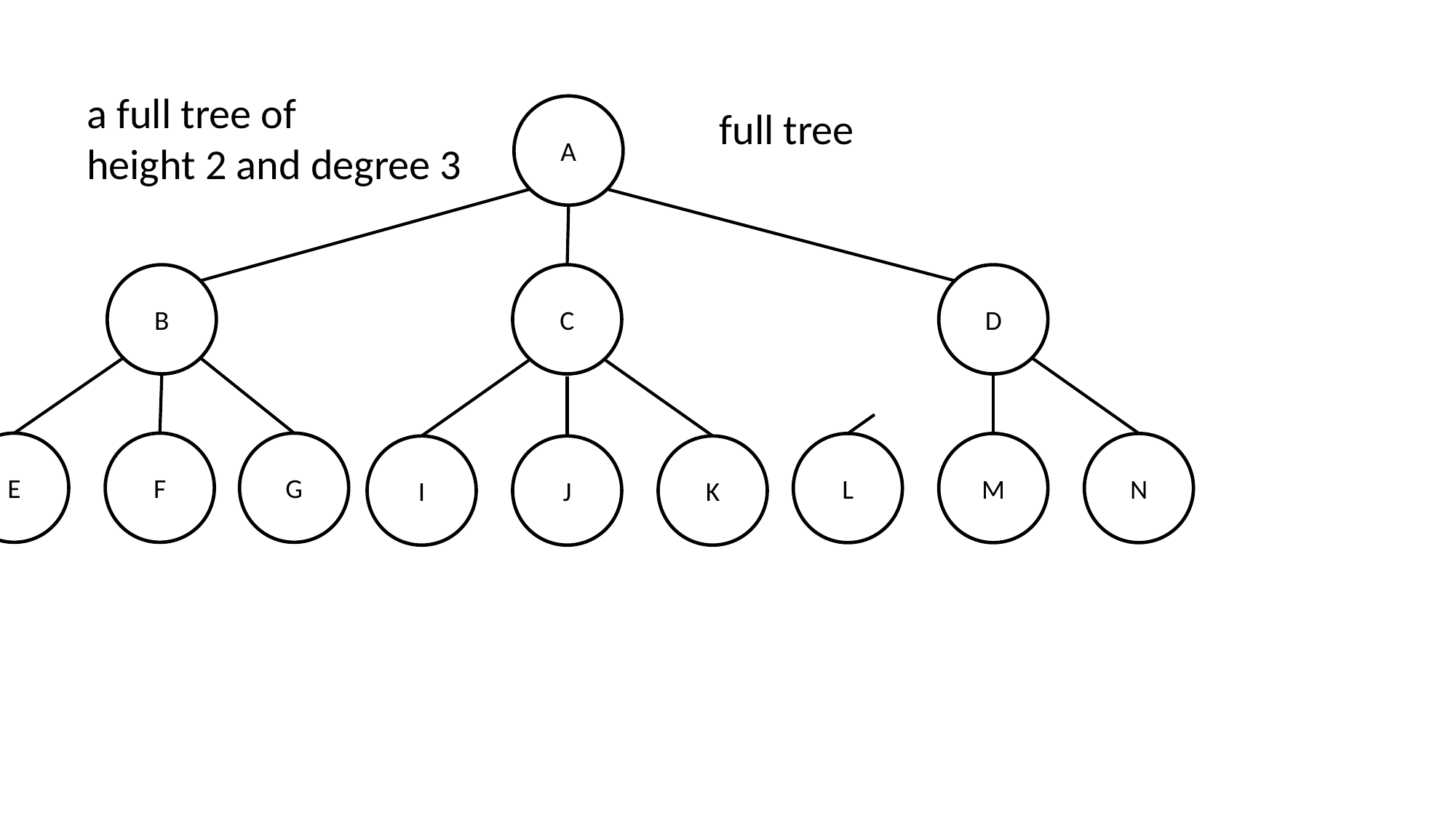

a full tree of
height 2 and degree 3
A
full tree
B
C
D
E
F
G
L
M
N
I
J
K